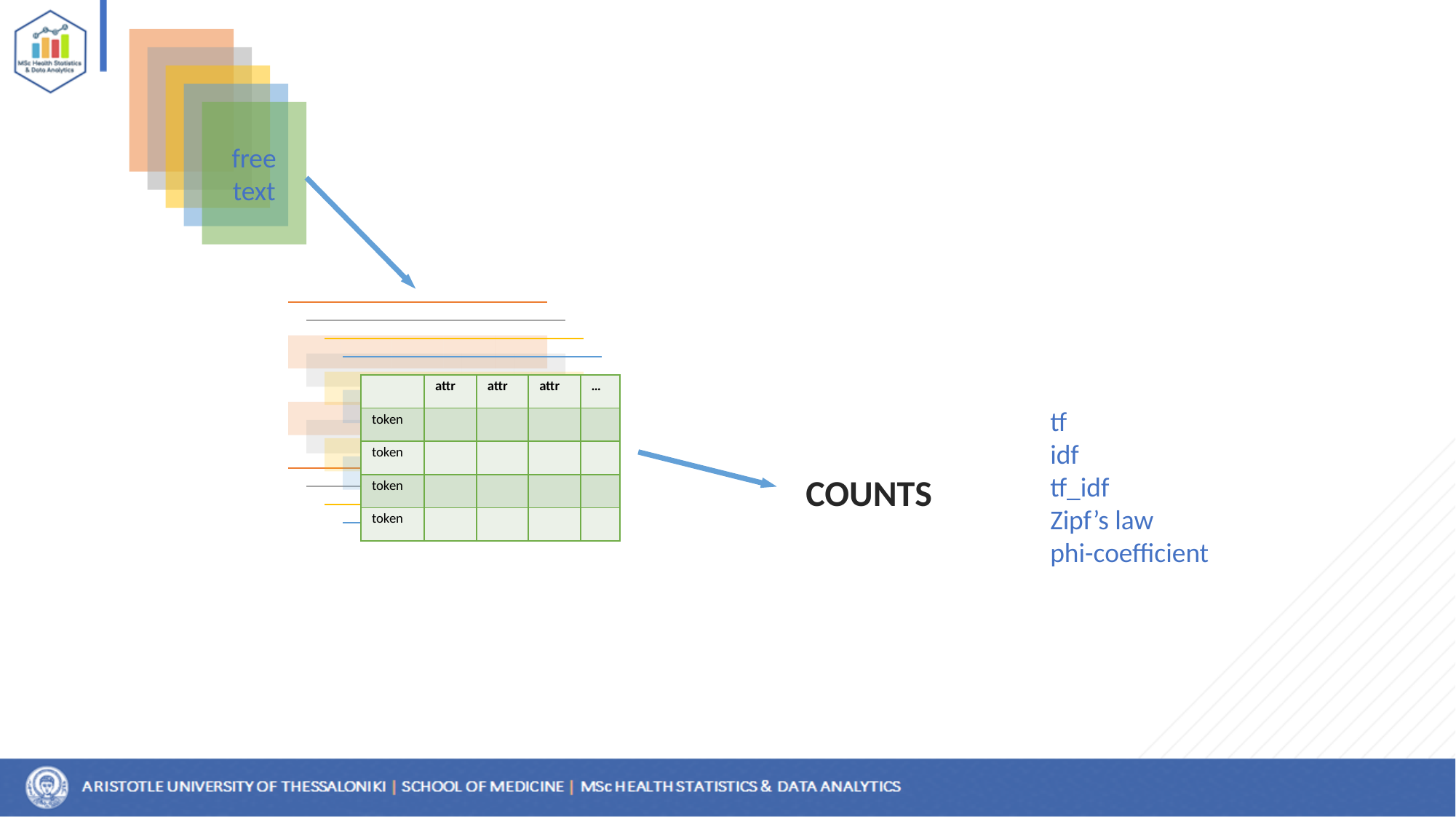

free text
|  |  |  |  |  |
| --- | --- | --- | --- | --- |
|  |  |  |  |  |
|  |  |  |  |  |
|  |  |  |  |  |
|  |  |  |  |  |
|  |  |  |  |  |
| --- | --- | --- | --- | --- |
|  |  |  |  |  |
|  |  |  |  |  |
|  |  |  |  |  |
|  |  |  |  |  |
|  |  |  |  |  |
| --- | --- | --- | --- | --- |
|  |  |  |  |  |
|  |  |  |  |  |
|  |  |  |  |  |
|  |  |  |  |  |
|  |  |  |  |  |
| --- | --- | --- | --- | --- |
|  |  |  |  |  |
|  |  |  |  |  |
|  |  |  |  |  |
|  |  |  |  |  |
|  | attr | attr | attr | … |
| --- | --- | --- | --- | --- |
| token |  |  |  |  |
| token |  |  |  |  |
| token |  |  |  |  |
| token |  |  |  |  |
tf
idf
tf_idf
Zipf’s law
phi-coefficient
COUNTS